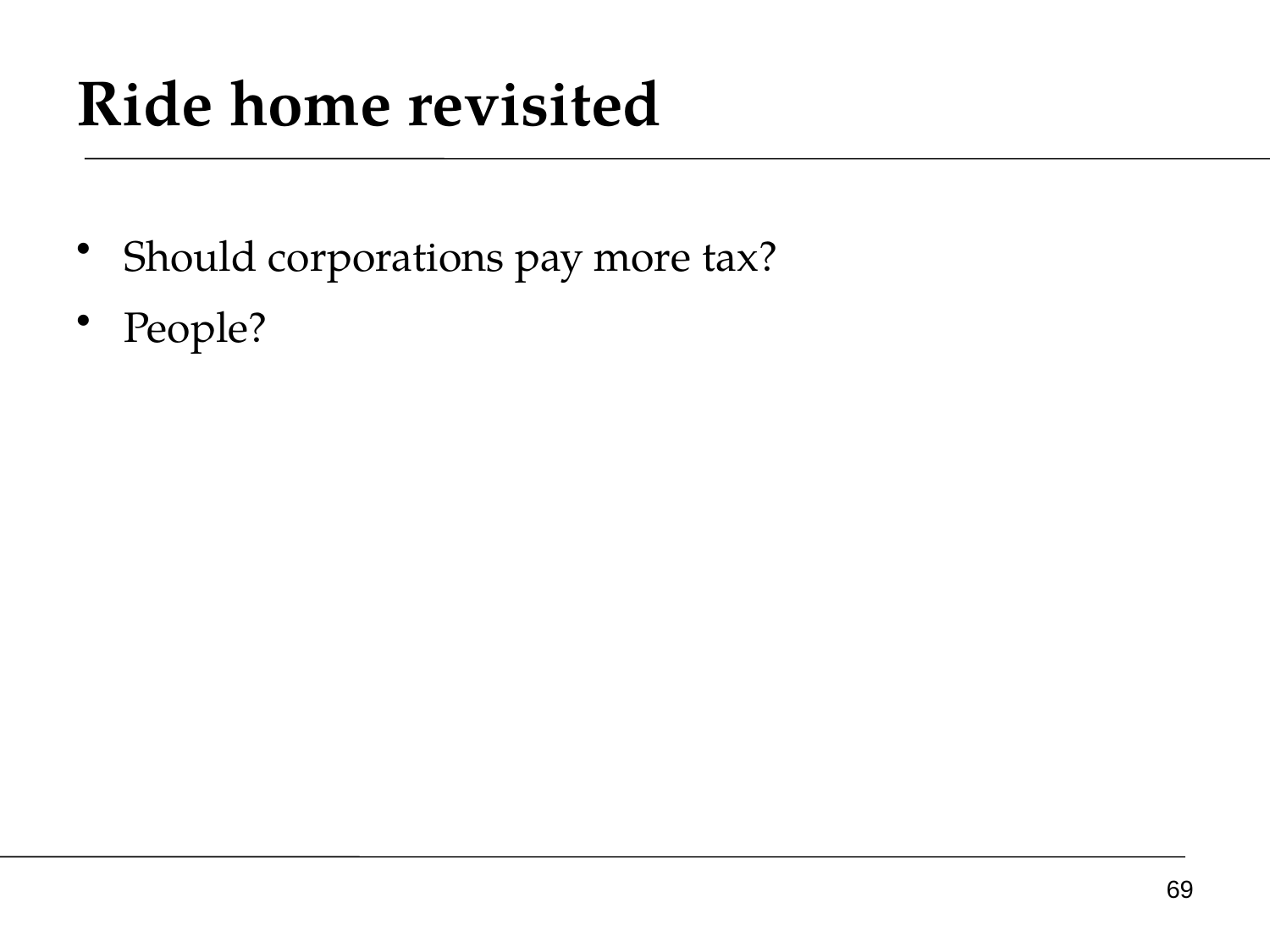

# Ride home revisited
Should corporations pay more tax?
People?
69